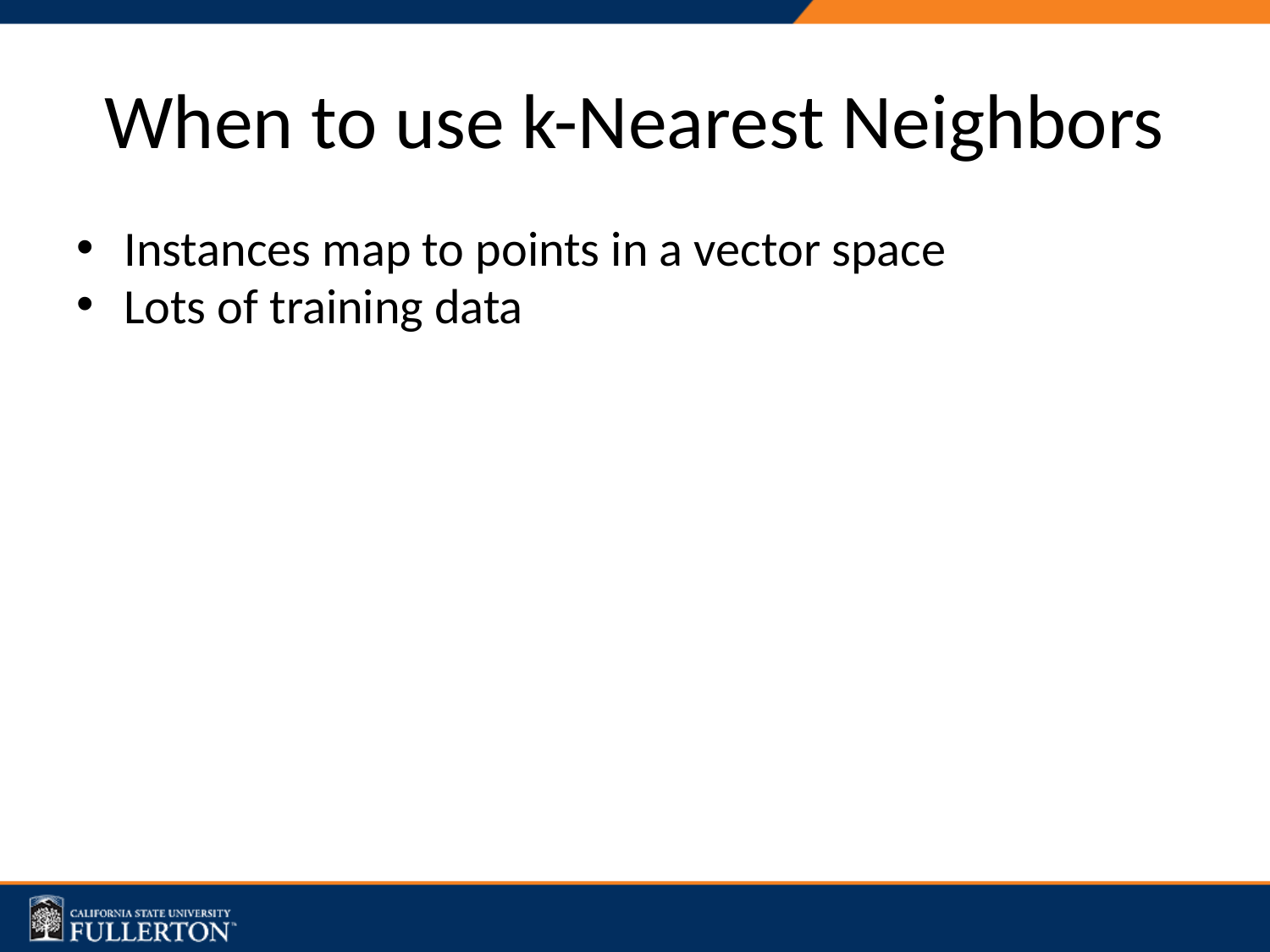

# When to use k-Nearest Neighbors
Instances map to points in a vector space
Lots of training data